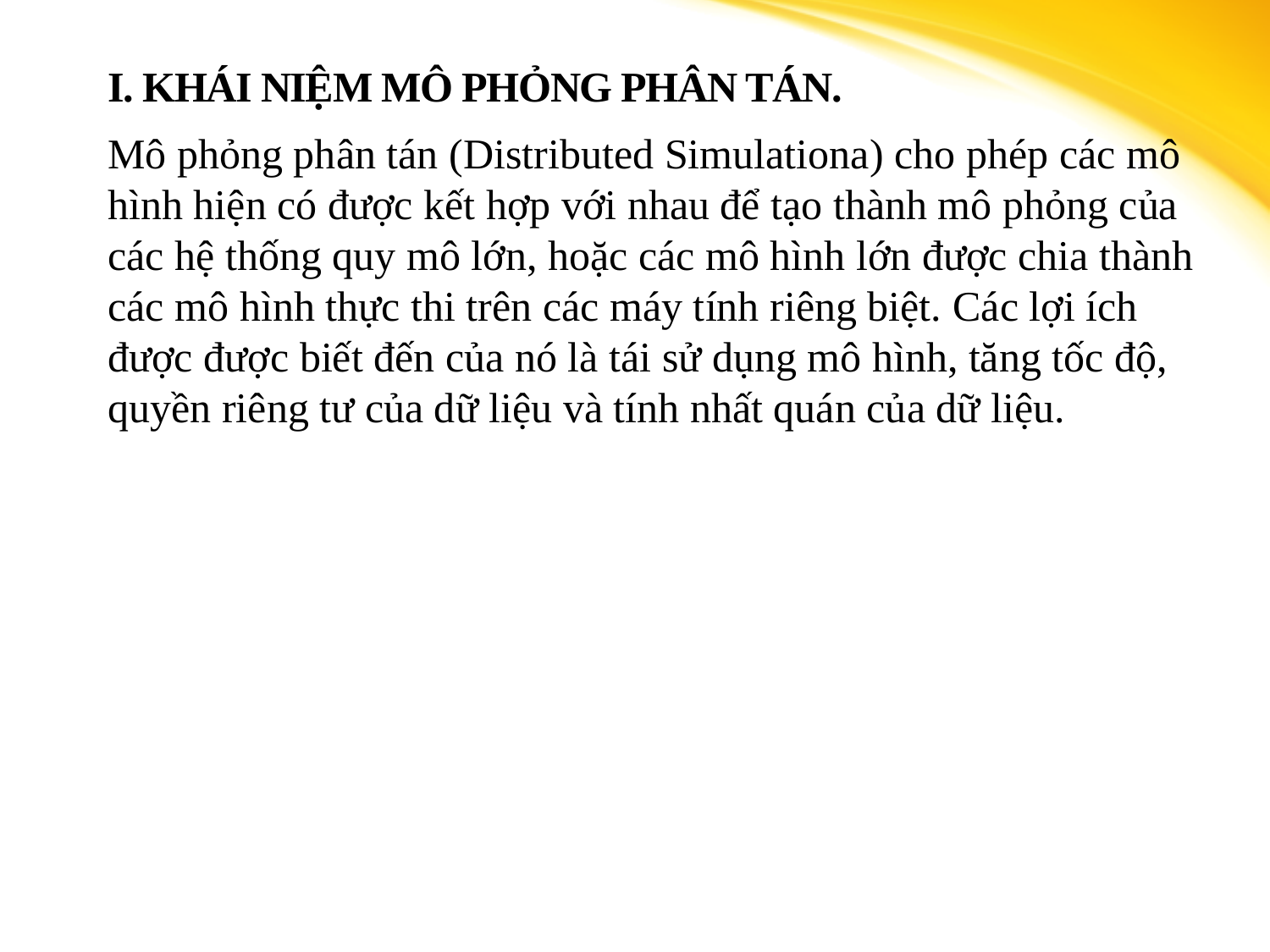

# I. Khái niệm Mô Phỏng Phân Tán.
Mô phỏng phân tán (Distributed Simulationa) cho phép các mô hình hiện có được kết hợp với nhau để tạo thành mô phỏng của các hệ thống quy mô lớn, hoặc các mô hình lớn được chia thành các mô hình thực thi trên các máy tính riêng biệt. Các lợi ích được được biết đến của nó là tái sử dụng mô hình, tăng tốc độ, quyền riêng tư của dữ liệu và tính nhất quán của dữ liệu.